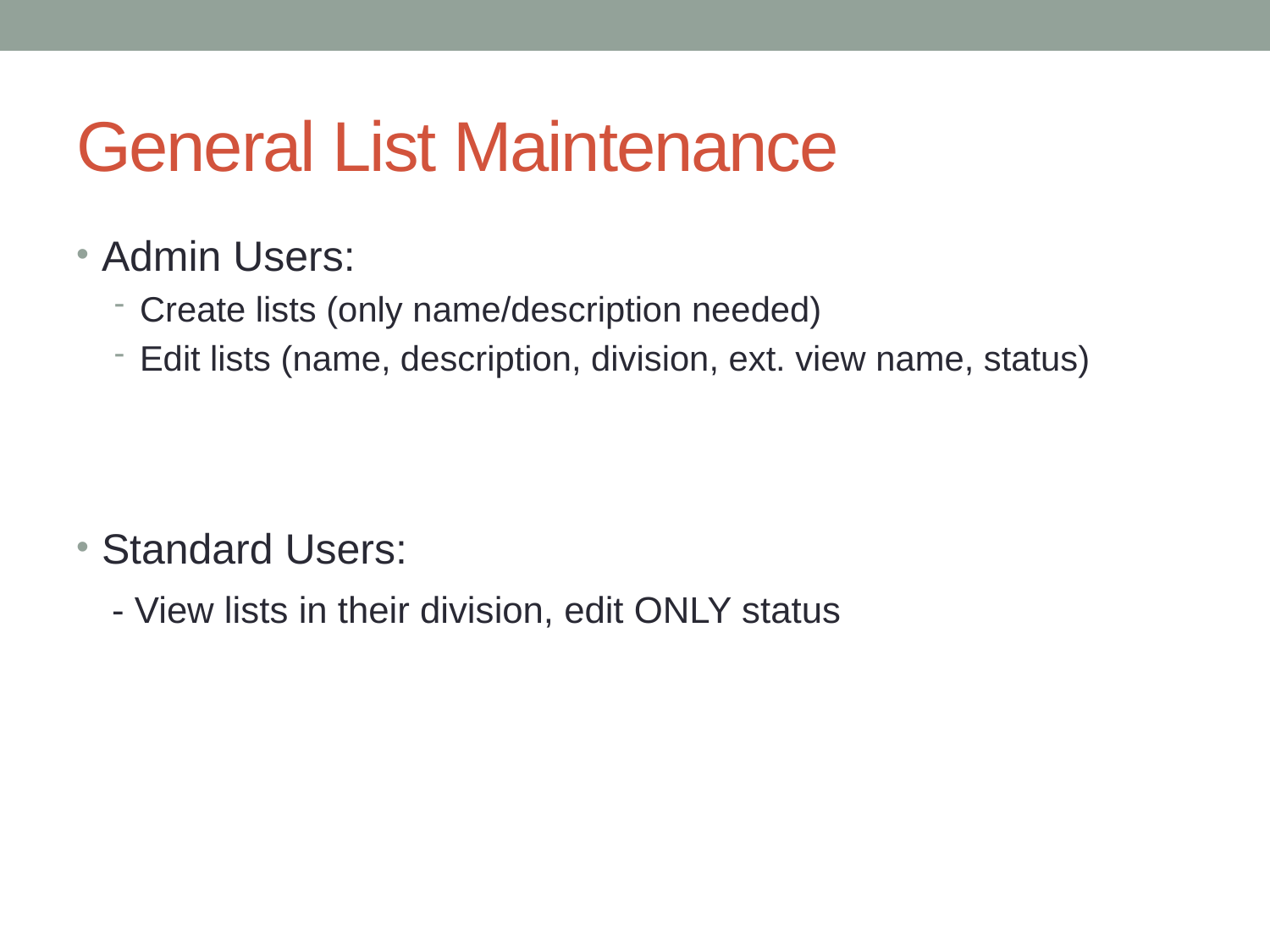

# General List Maintenance
Admin Users:
Create lists (only name/description needed)
Edit lists (name, description, division, ext. view name, status)

Standard Users:
   - View lists in their division, edit ONLY status